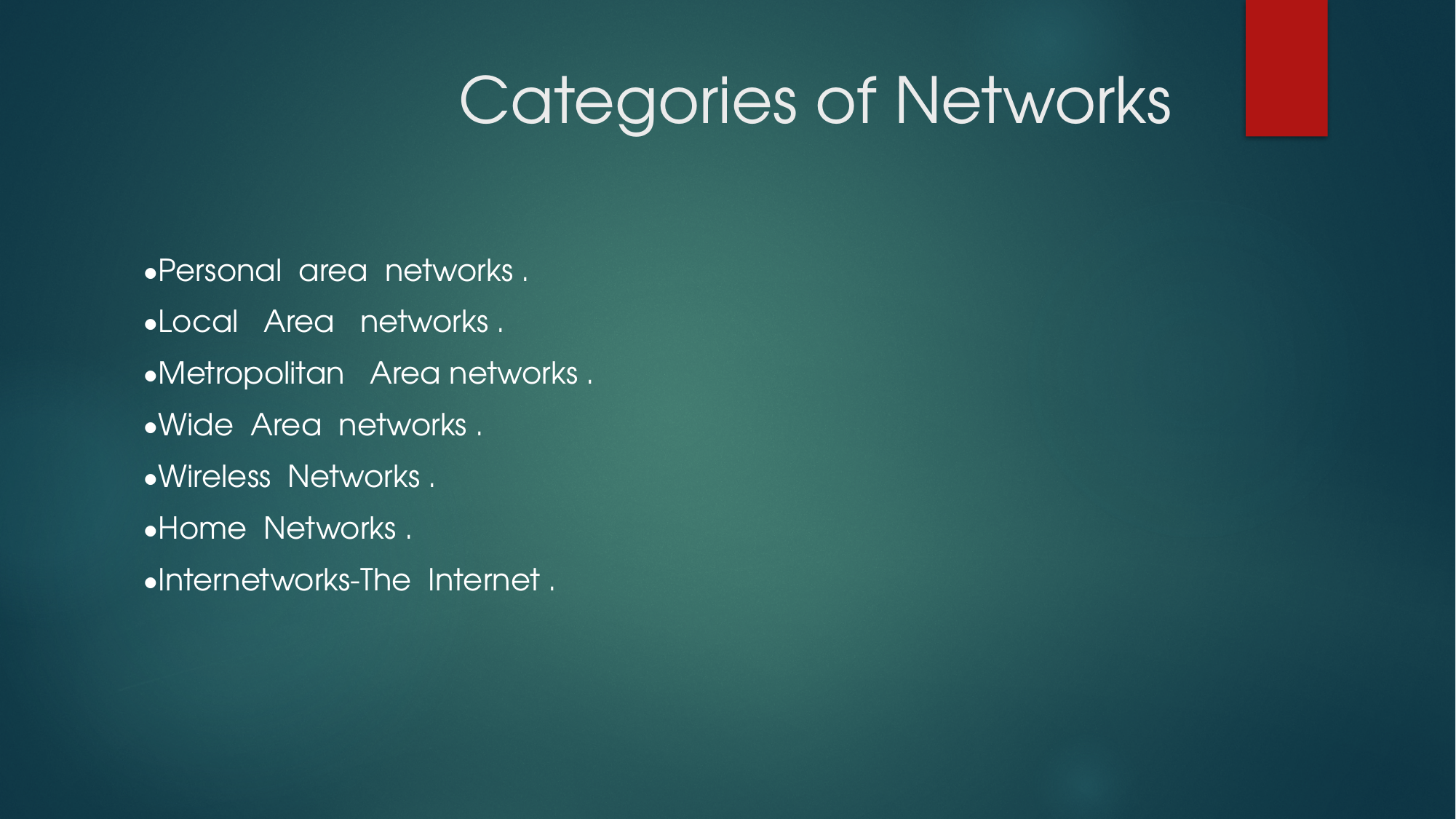

# Categories of Networks
•Personal  area  networks .
•Local   Area   networks .
•Metropolitan   Area networks .
•Wide  Area  networks .
•Wireless  Networks .
•Home  Networks .
•Internetworks-The  Internet .